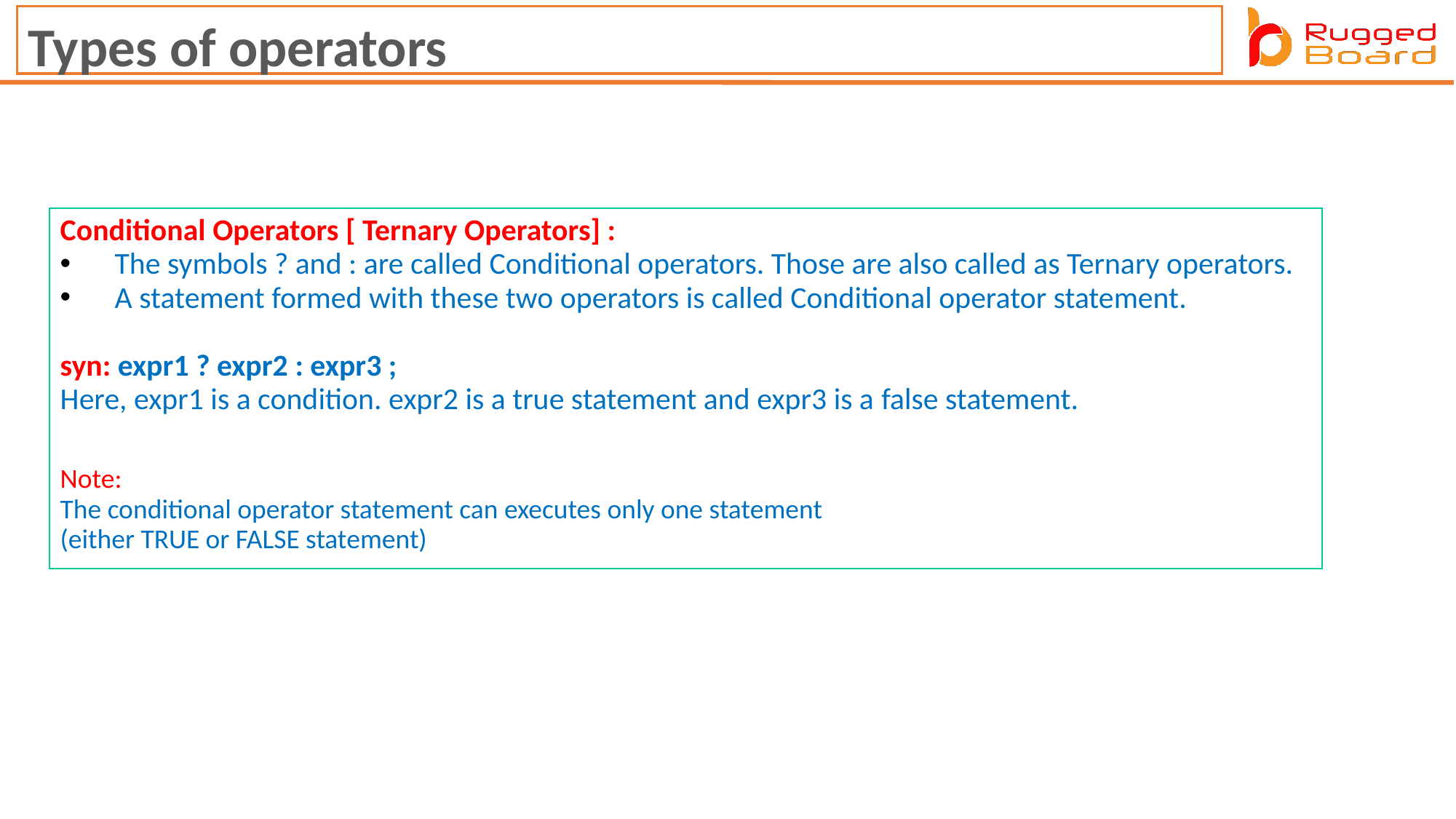

Types of operators
Conditional Operators [ Ternary Operators] :
The symbols ? and : are called Conditional operators. Those are also called as Ternary operators.
A statement formed with these two operators is called Conditional operator statement.

syn: expr1 ? expr2 : expr3 ;
Here, expr1 is a condition. expr2 is a true statement and expr3 is a false statement.

Note:
The conditional operator statement can executes only one statement
(either TRUE or FALSE statement)